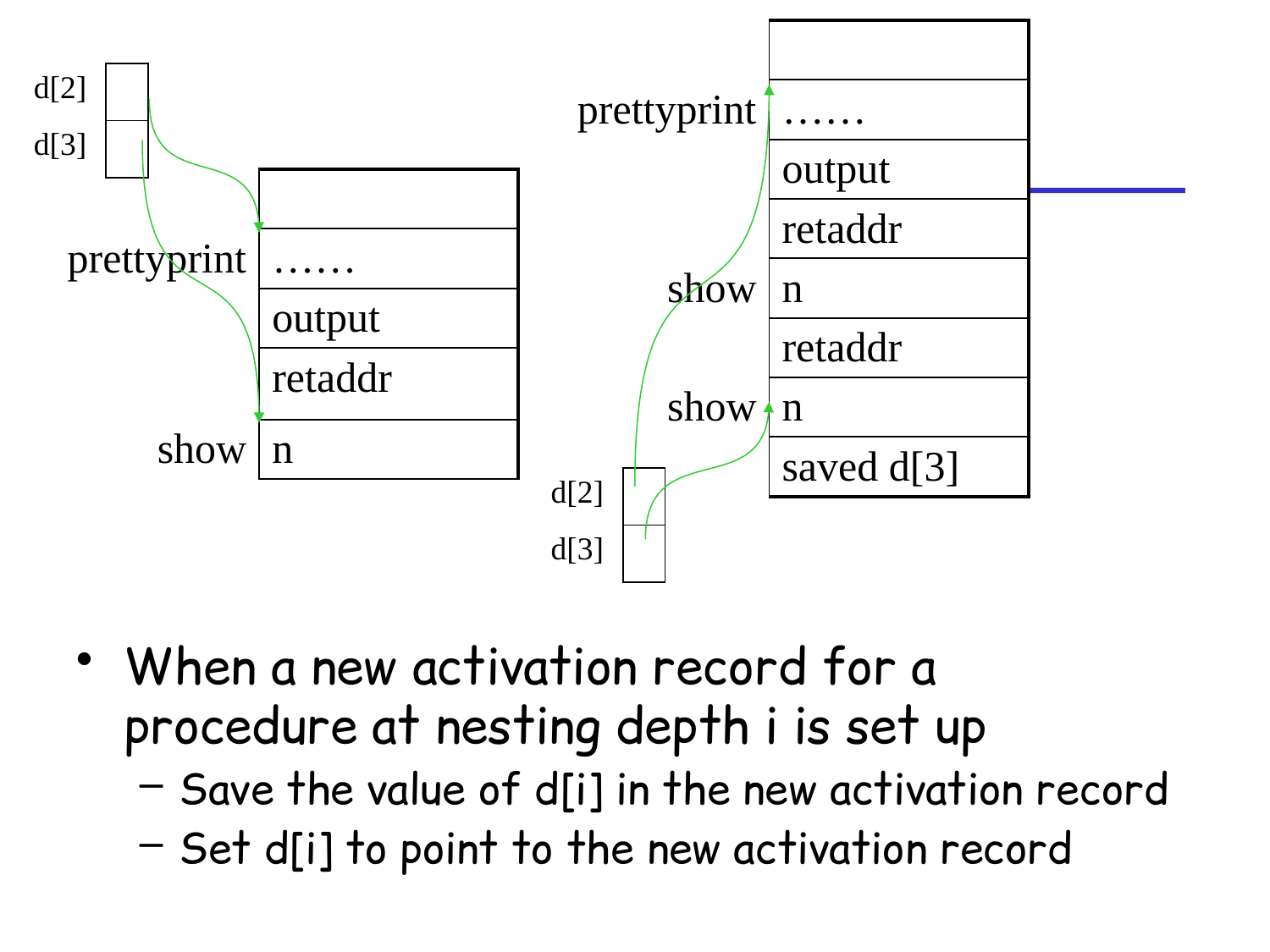

|  |  |
| --- | --- |
| prettyprint | …… |
|  | output |
|  | retaddr |
| show | n |
|  | retaddr |
| show | n |
|  | saved d[3] |
| d[2] |  |
| --- | --- |
| d[3] |  |
|  |  |
| --- | --- |
| prettyprint | …… |
|  | output |
|  | retaddr |
| show | n |
| d[2] |  |
| --- | --- |
| d[3] |  |
When a new activation record for a procedure at nesting depth i is set up
Save the value of d[i] in the new activation record
Set d[i] to point to the new activation record
4